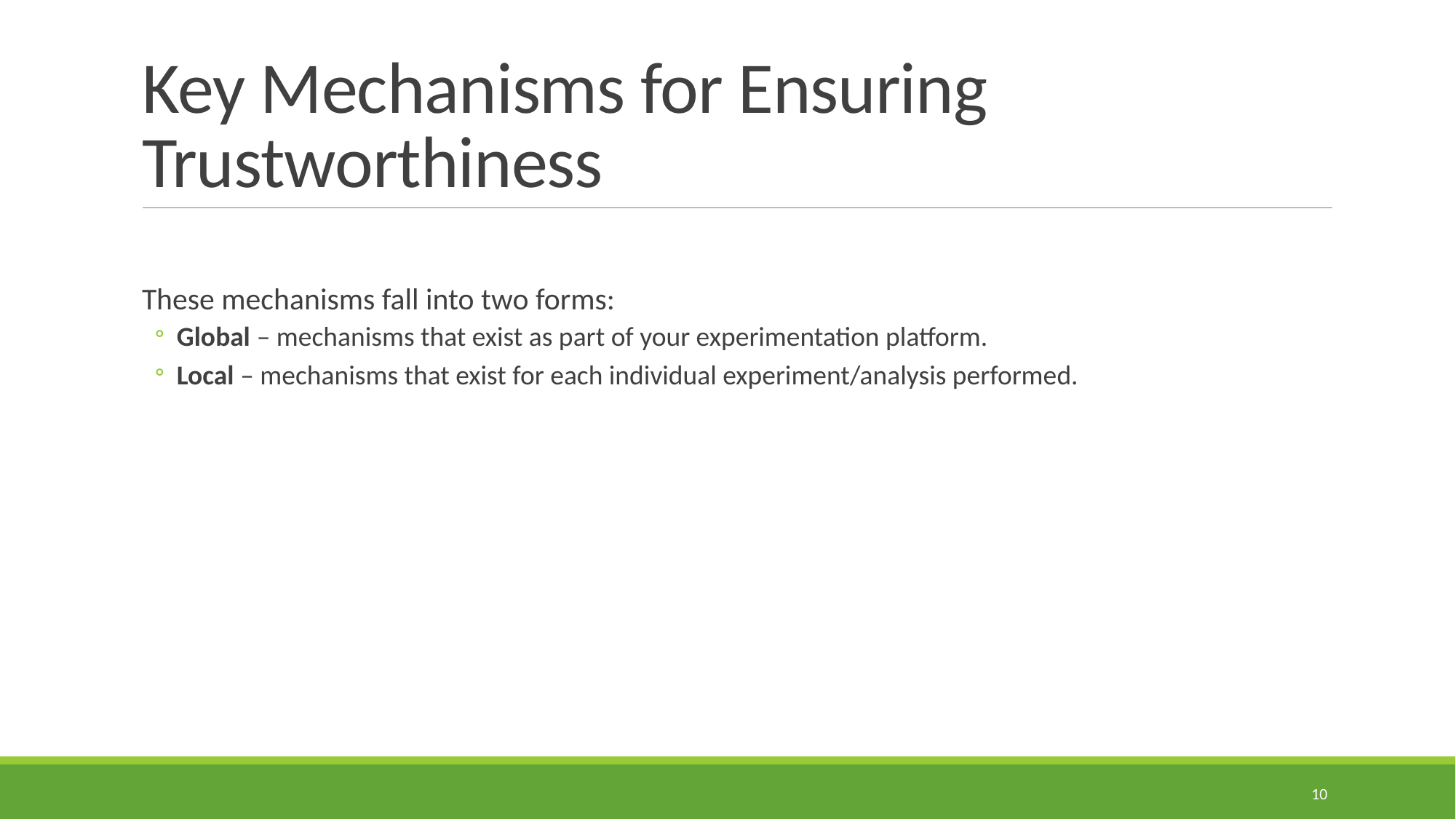

# Key Mechanisms for Ensuring Trustworthiness

These mechanisms fall into two forms:
Global – mechanisms that exist as part of your experimentation platform.
Local – mechanisms that exist for each individual experiment/analysis performed.
10